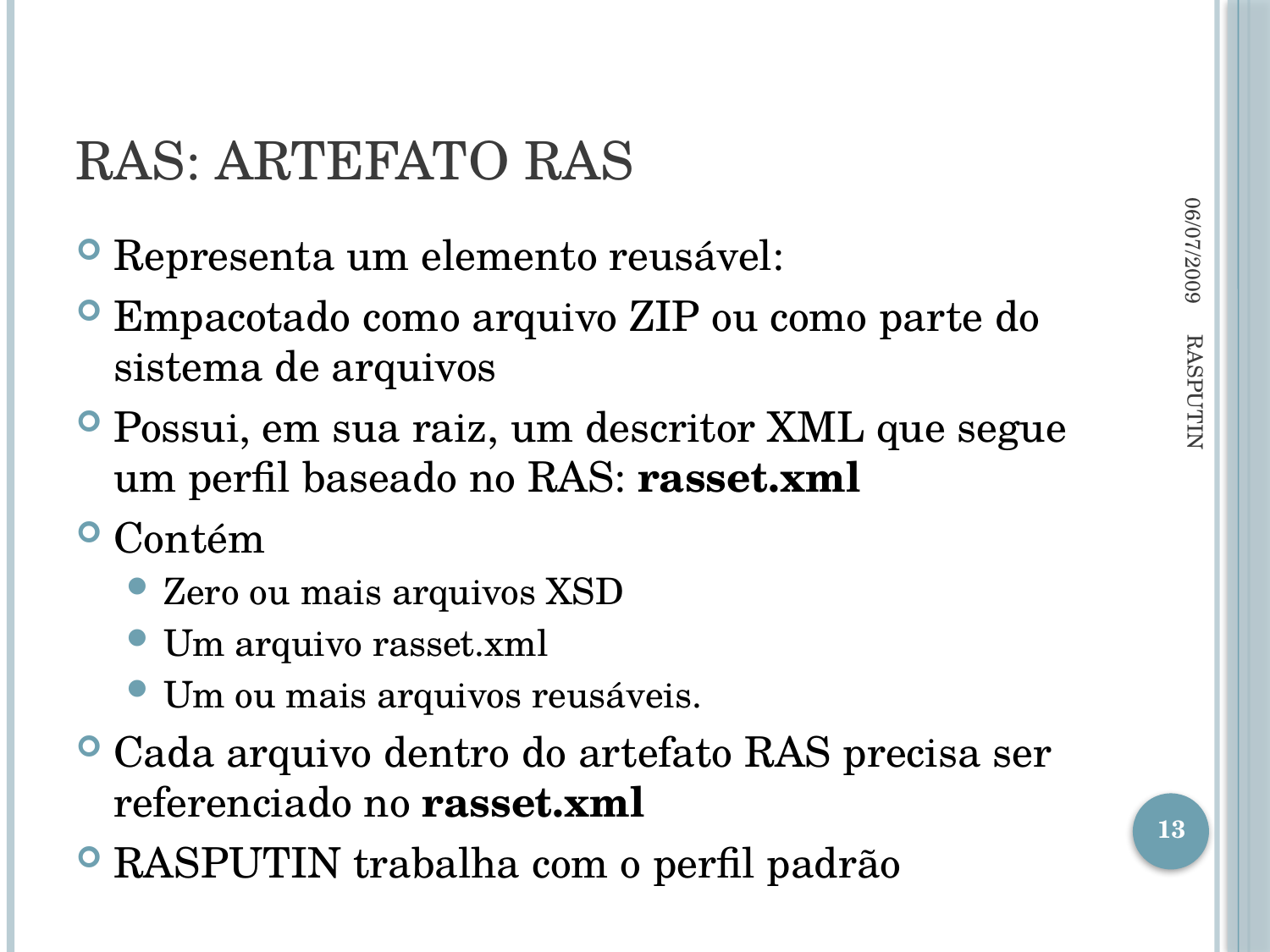

# RAS: Artefato RAS
06/07/2009
Representa um elemento reusável:
Empacotado como arquivo ZIP ou como parte do sistema de arquivos
Possui, em sua raiz, um descritor XML que segue um perfil baseado no RAS: rasset.xml
Contém
Zero ou mais arquivos XSD
Um arquivo rasset.xml
Um ou mais arquivos reusáveis.
Cada arquivo dentro do artefato RAS precisa ser referenciado no rasset.xml
RASPUTIN trabalha com o perfil padrão

RASPUTIN
13